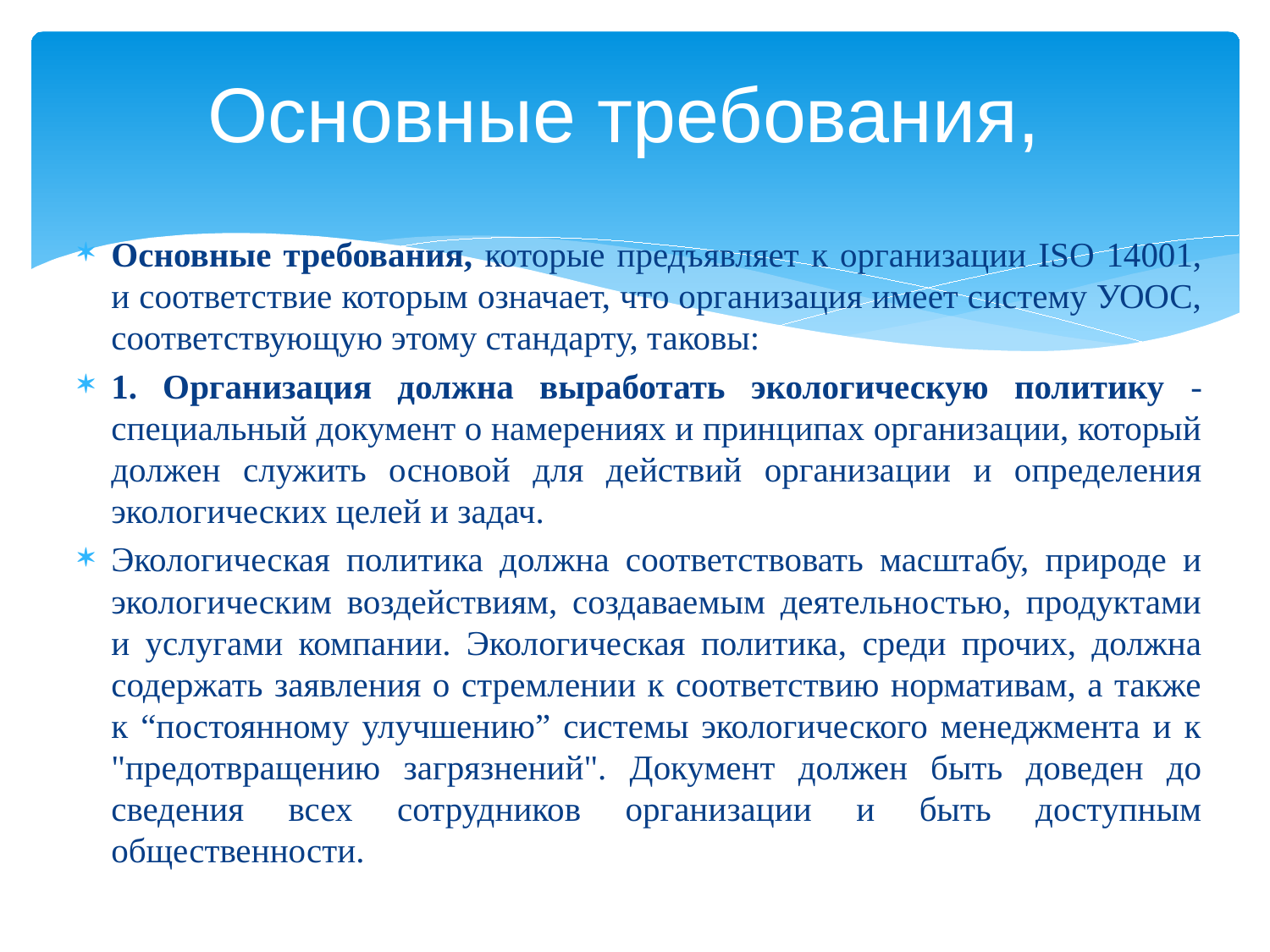

# Основные требования,
Основные требования, которые предъявляет к организации ISO 14001, и соответствие которым означает, что организация имеет систему УООС, соответствующую этому стандарту, таковы:
1. Организация должна выработать экологическую политику - специальный документ о намерениях и принципах организации, который должен служить основой для действий организации и определения экологических целей и задач.
Экологическая политика должна соответствовать масштабу, природе и экологическим воздействиям, создаваемым деятельностью, продуктами и услугами компании. Экологическая политика, среди прочих, должна содержать заявления о стремлении к соответствию нормативам, а также к “постоянному улучшению” системы экологического менеджмента и к "предотвращению загрязнений". Документ должен быть доведен до сведения всех сотрудников организации и быть доступным общественности.